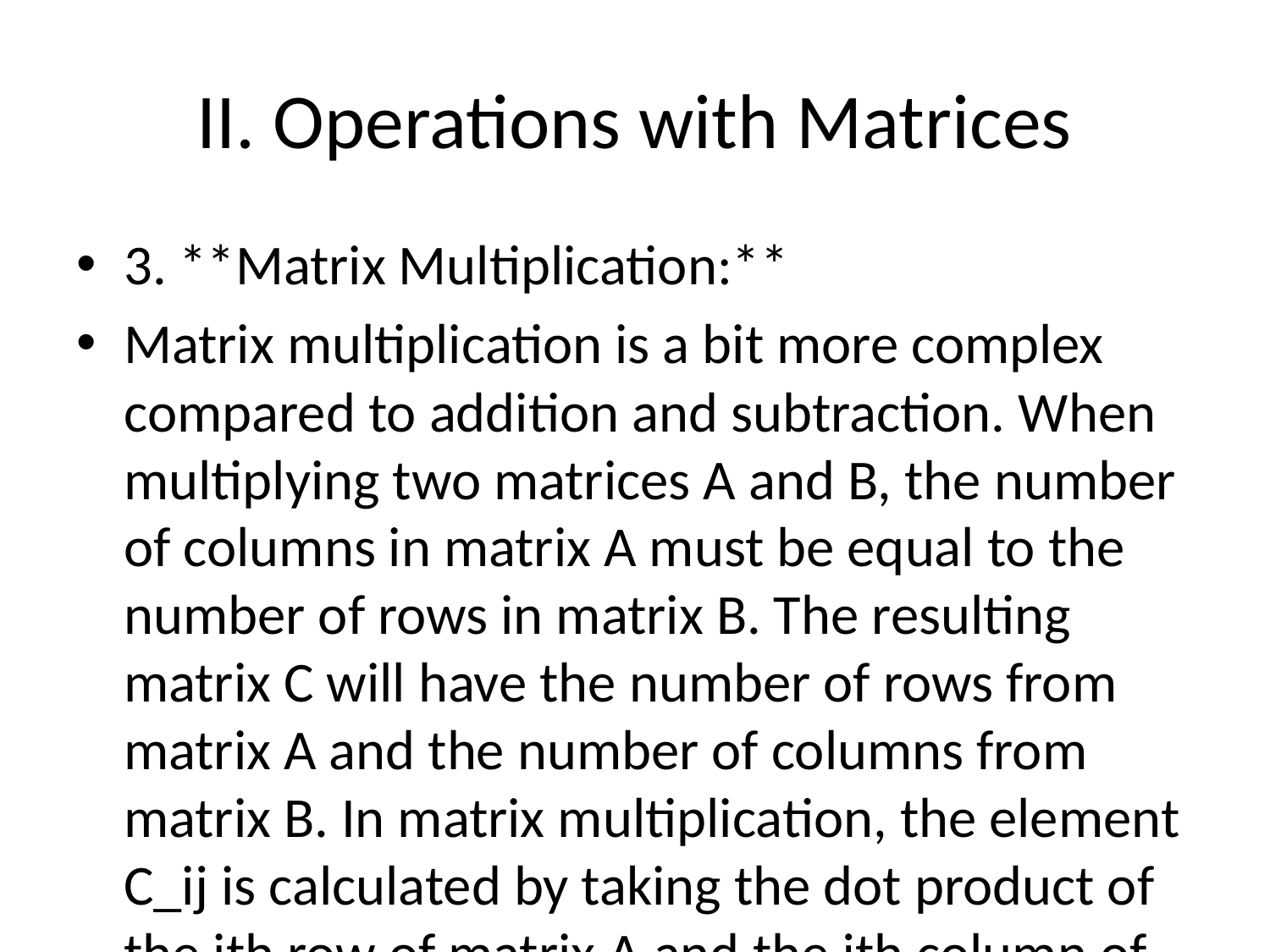

# II. Operations with Matrices
3. **Matrix Multiplication:**
Matrix multiplication is a bit more complex compared to addition and subtraction. When multiplying two matrices A and B, the number of columns in matrix A must be equal to the number of rows in matrix B. The resulting matrix C will have the number of rows from matrix A and the number of columns from matrix B. In matrix multiplication, the element C_ij is calculated by taking the dot product of the ith row of matrix A and the jth column of matrix B.

Example:
```